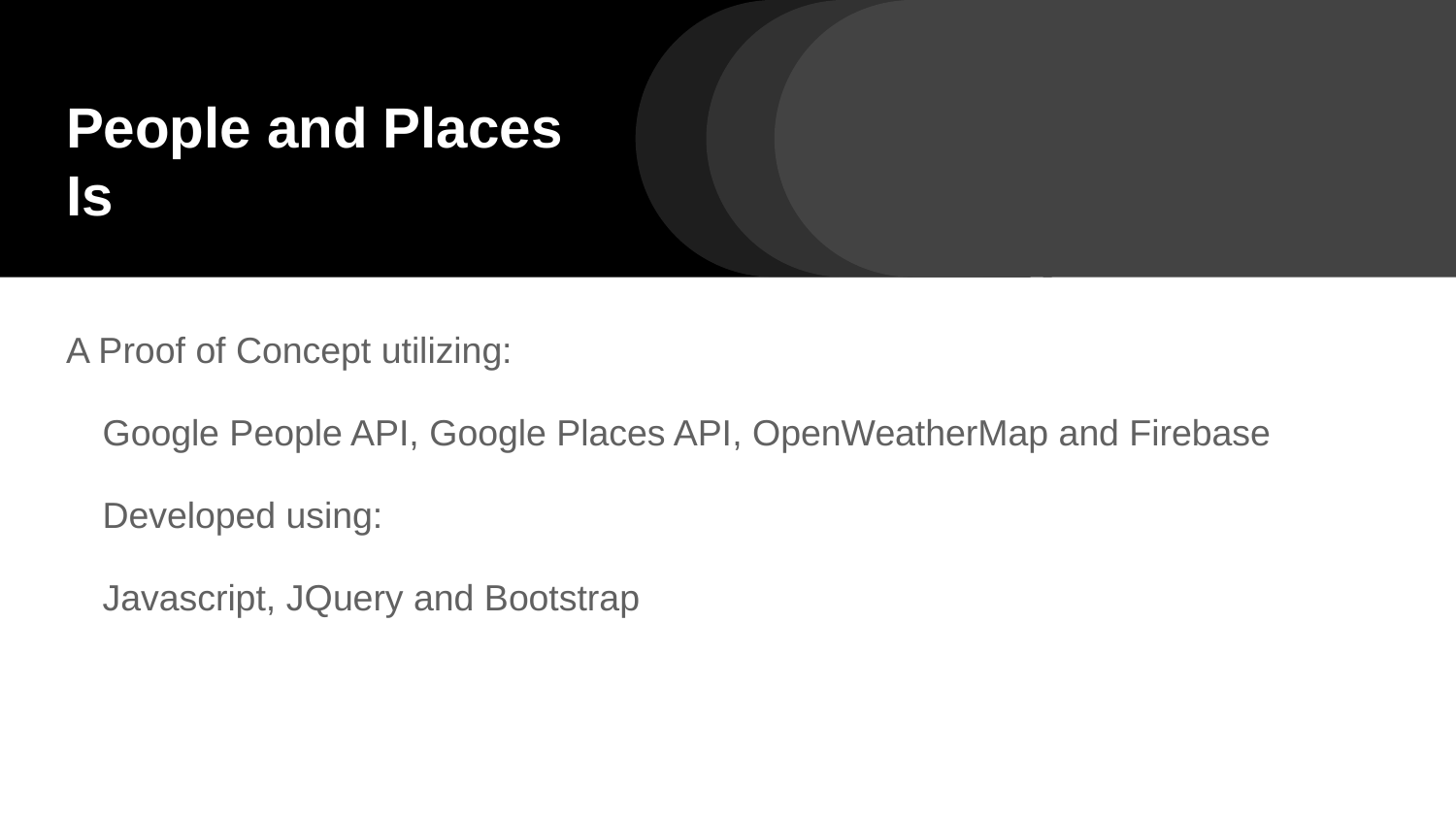

# People and Places Is
A Proof of Concept utilizing:
Google People API, Google Places API, OpenWeatherMap and Firebase
Developed using:
Javascript, JQuery and Bootstrap